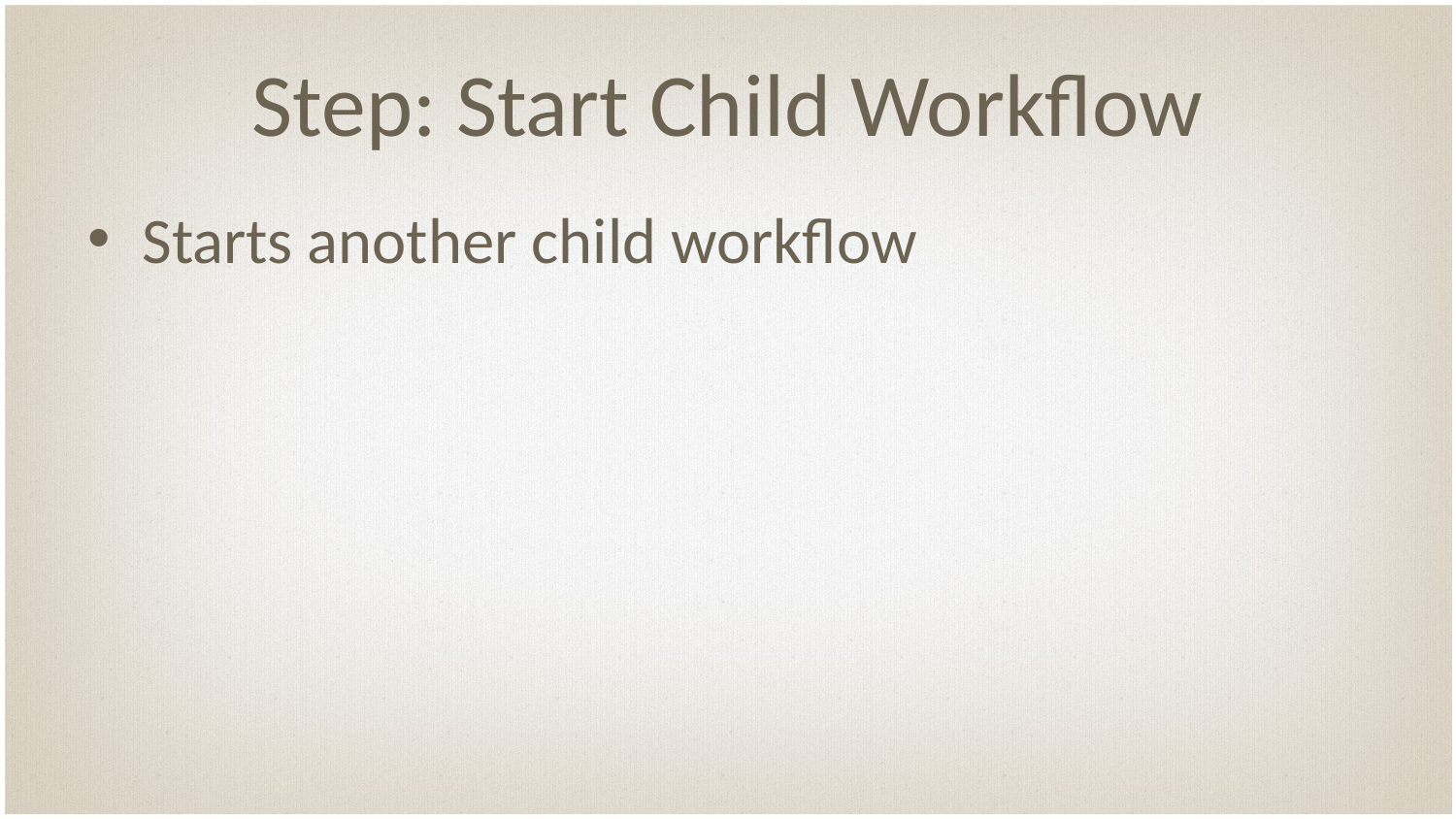

# Step: Start Child Workflow
Starts another child workflow